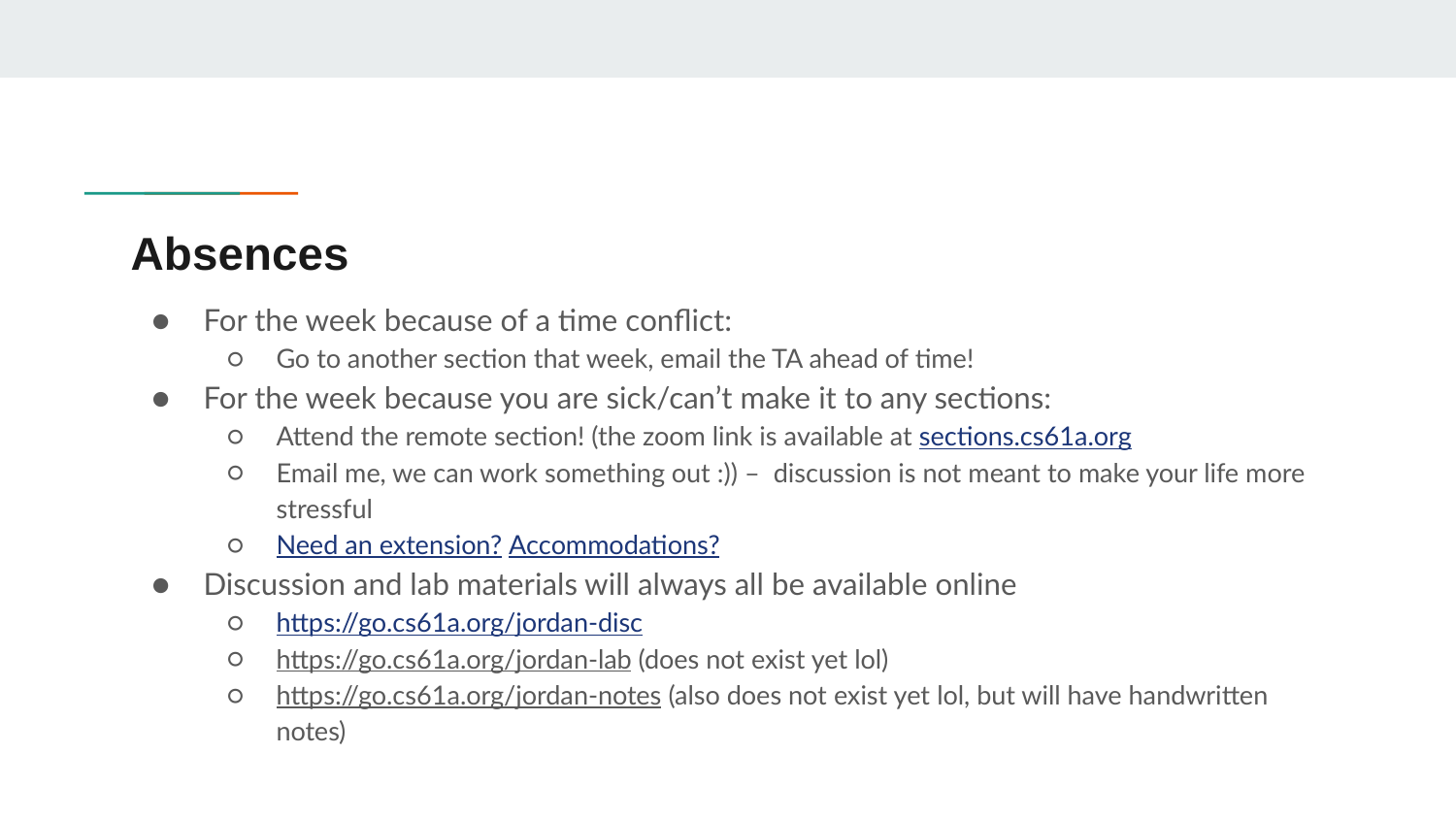

# Absences
For the week because of a time conflict:
Go to another section that week, email the TA ahead of time!
For the week because you are sick/can’t make it to any sections:
Attend the remote section! (the zoom link is available at sections.cs61a.org
Email me, we can work something out :)) –  discussion is not meant to make your life more stressful
Need an extension? Accommodations?
Discussion and lab materials will always all be available online
https://go.cs61a.org/jordan-disc
https://go.cs61a.org/jordan-lab (does not exist yet lol)
https://go.cs61a.org/jordan-notes (also does not exist yet lol, but will have handwritten notes)